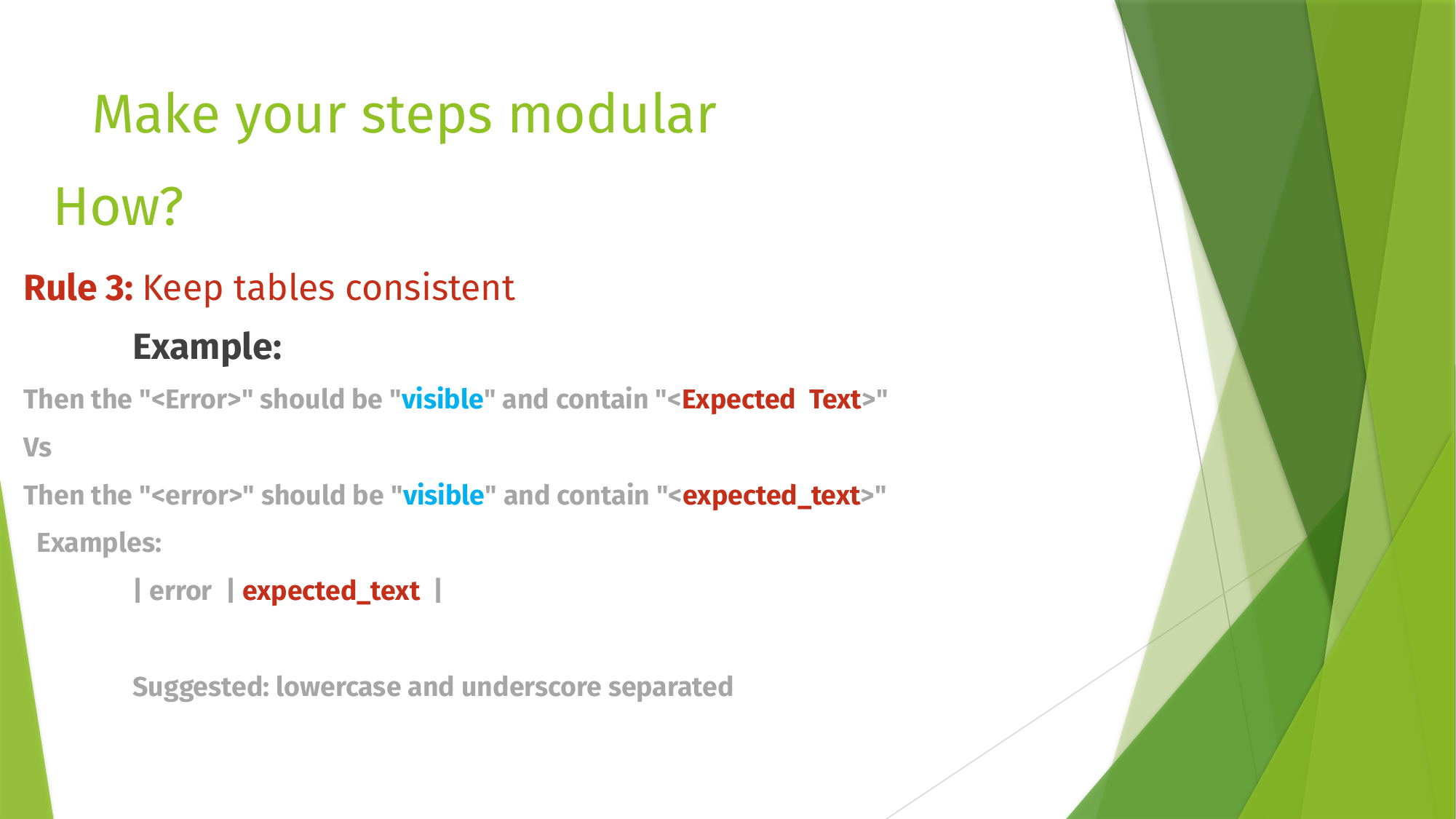

# Make your steps modular
How?
Rule 3: Keep tables consistent
	Example:
Then the "<Error>" should be "visible" and contain "<Expected  Text>"
Vs
Then the "<error>" should be "visible" and contain "<expected_text>"
  Examples:
	| error  | expected_text  |

	Suggested: lowercase and underscore separated